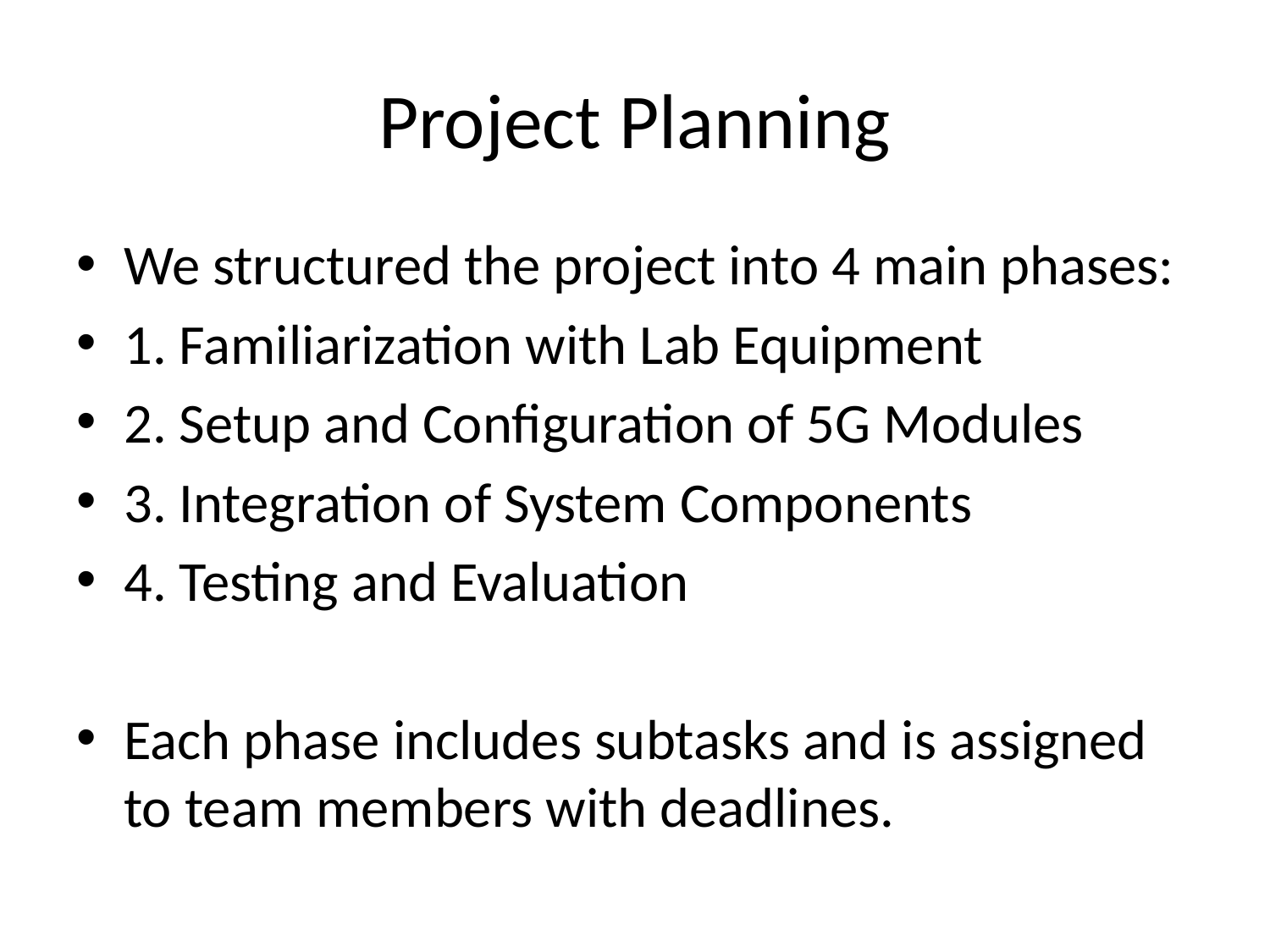

# Project Planning
We structured the project into 4 main phases:
1. Familiarization with Lab Equipment
2. Setup and Configuration of 5G Modules
3. Integration of System Components
4. Testing and Evaluation

Each phase includes subtasks and is assigned to team members with deadlines.